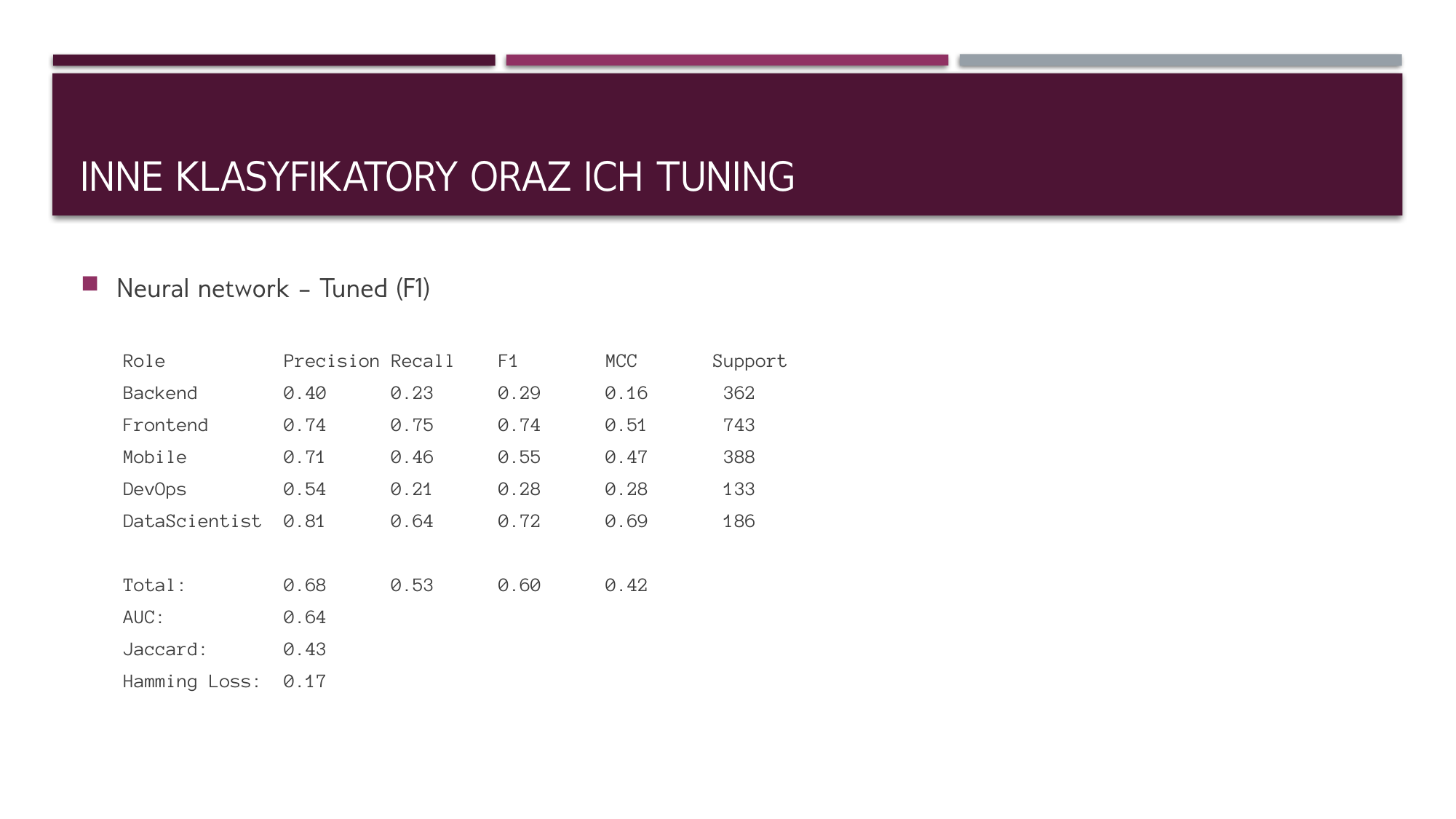

# Inne klasyfikatory oraz ich tuning
Neural network – Tuned (F1)

    Role           Precision Recall    F1        MCC       Support
    Backend        0.40      0.23      0.29      0.16       362
    Frontend       0.74      0.75      0.74      0.51       743
    Mobile         0.71      0.46      0.55      0.47       388
    DevOps         0.54      0.21      0.28      0.28       133
    DataScientist  0.81      0.64      0.72      0.69       186

    Total:         0.68      0.53      0.60      0.42
    AUC:           0.64
    Jaccard:       0.43
    Hamming Loss:  0.17